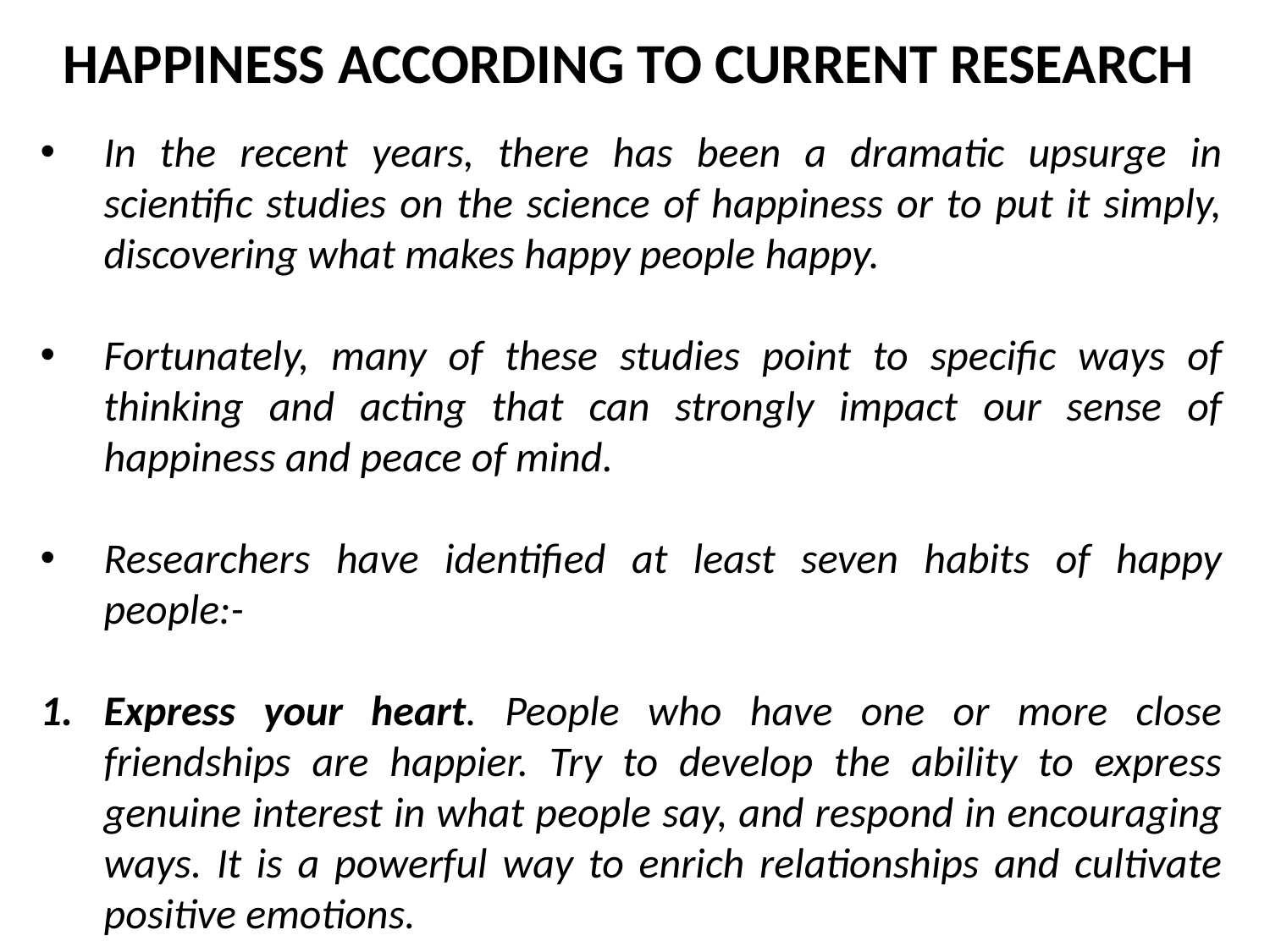

HAPPINESS ACCORDING TO CURRENT RESEARCH
In the recent years, there has been a dramatic upsurge in scientific studies on the science of happiness or to put it simply, discovering what makes happy people happy.

Fortunately, many of these studies point to specific ways of thinking and acting that can strongly impact our sense of happiness and peace of mind.

Researchers have identified at least seven habits of happy people:-

Express your heart. People who have one or more close friendships are happier. Try to develop the ability to express genuine interest in what people say, and respond in encouraging ways. It is a powerful way to enrich relationships and cultivate positive emotions.